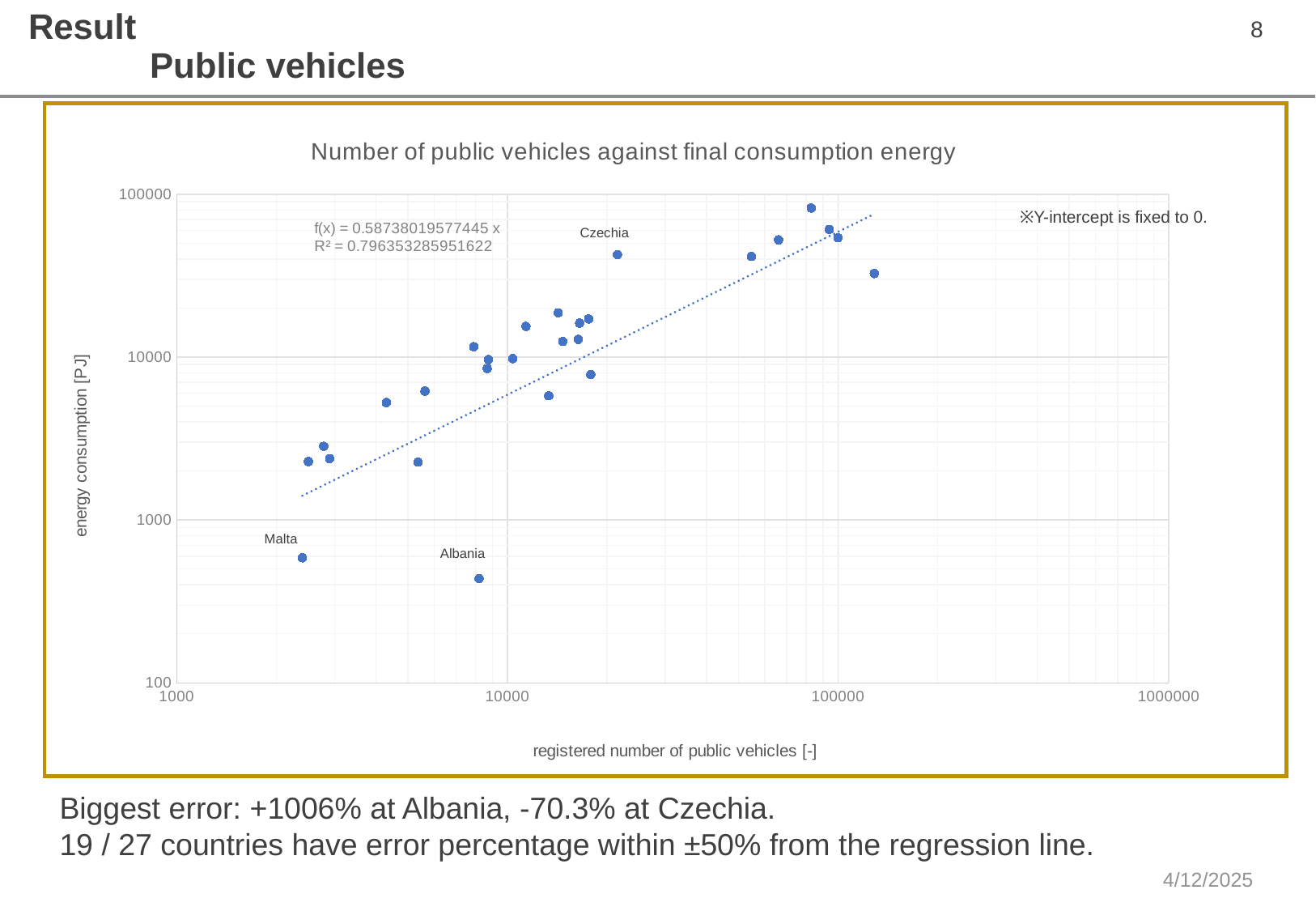

Result
	Public vehicles

### Chart: Number of public vehicles against final consumption energy

| Category | final_consumption |
|---|---|
※Y-intercept is fixed to 0.
Czechia
Malta
Albania
Biggest error: +1006% at Albania, -70.3% at Czechia.
19 / 27 countries have error percentage within ±50% from the regression line.